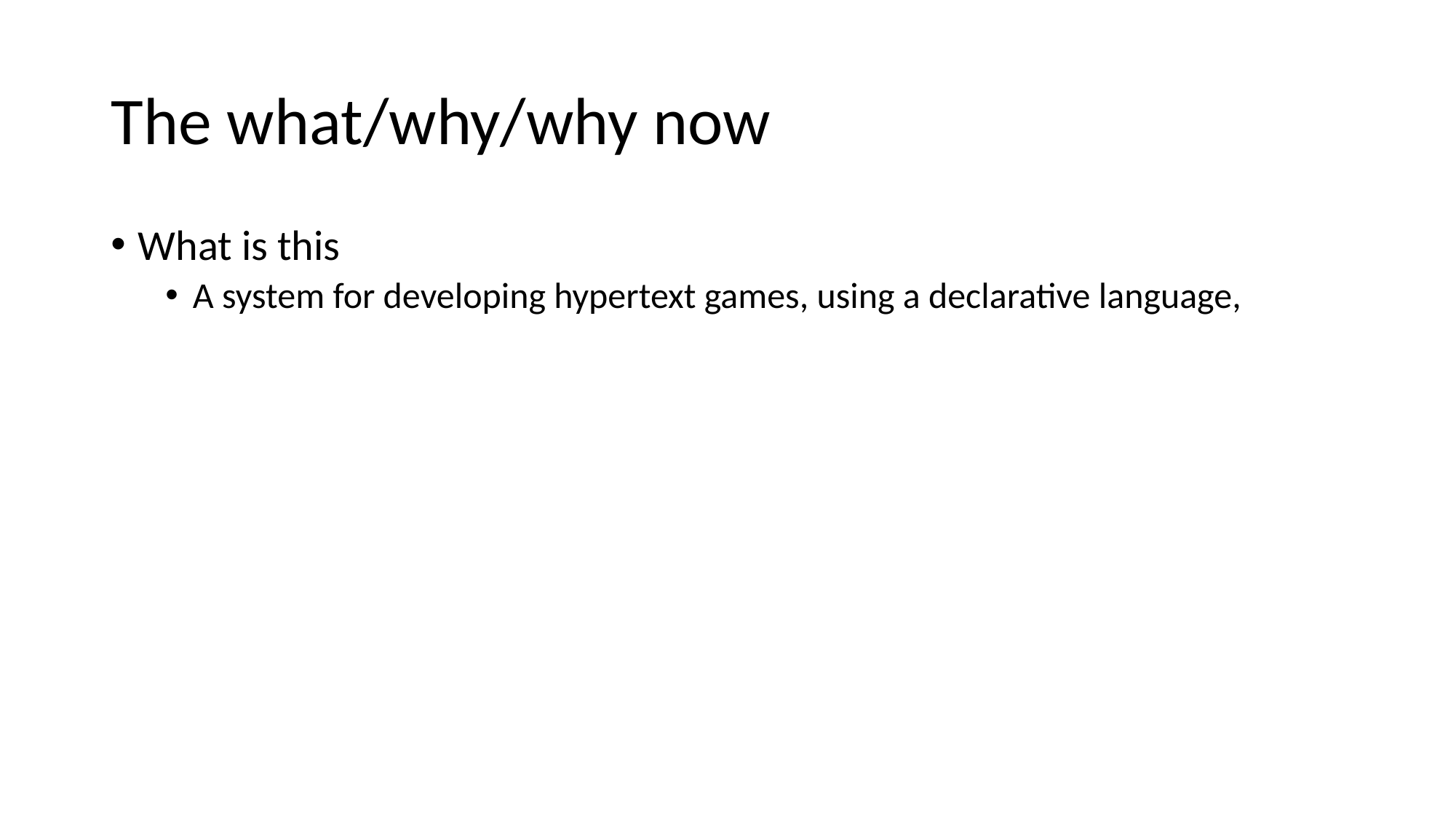

# The what/why/why now
What is this
A system for developing hypertext games, using a declarative language,